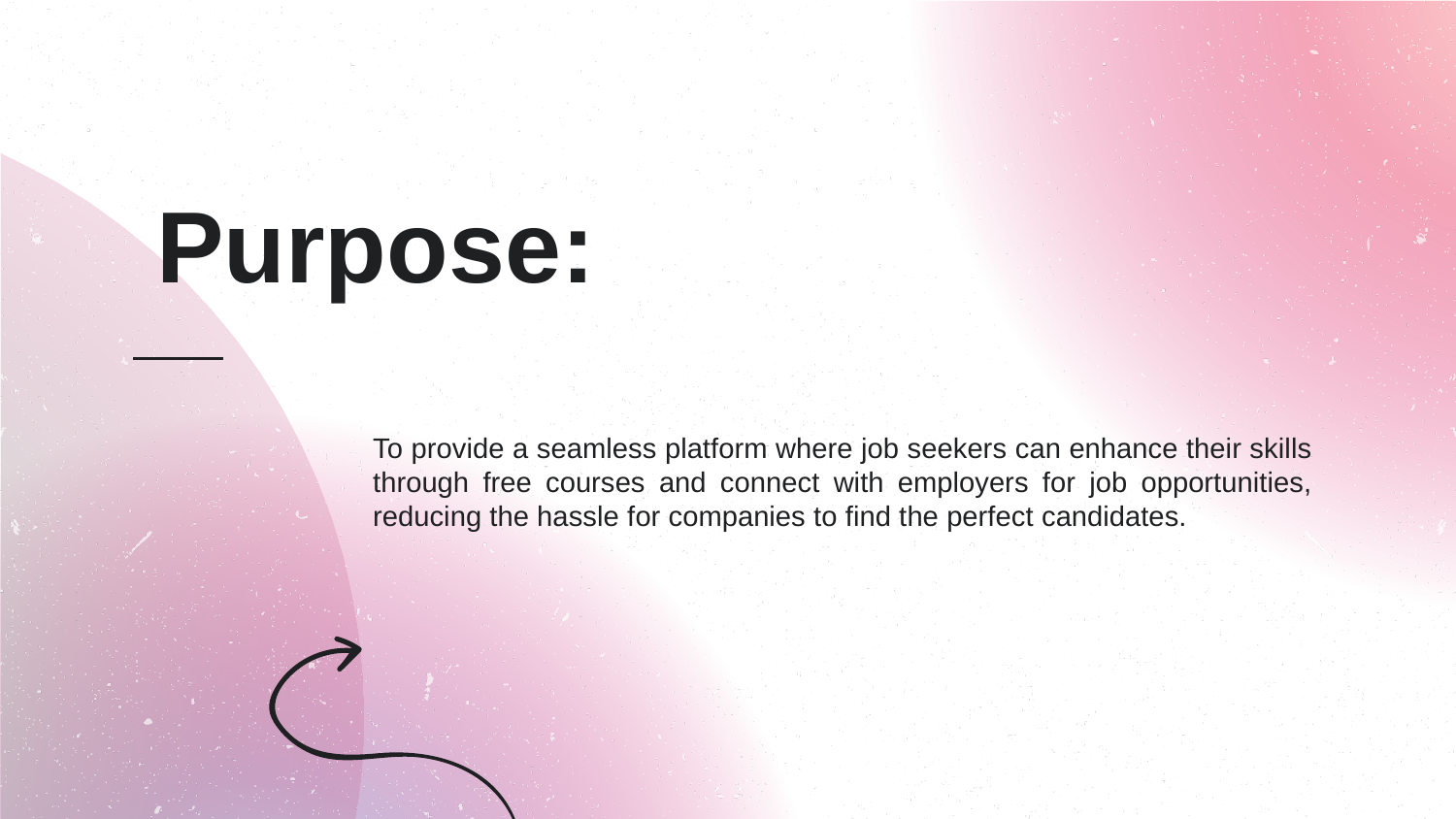

# Purpose:
To provide a seamless platform where job seekers can enhance their skills through free courses and connect with employers for job opportunities, reducing the hassle for companies to find the perfect candidates.